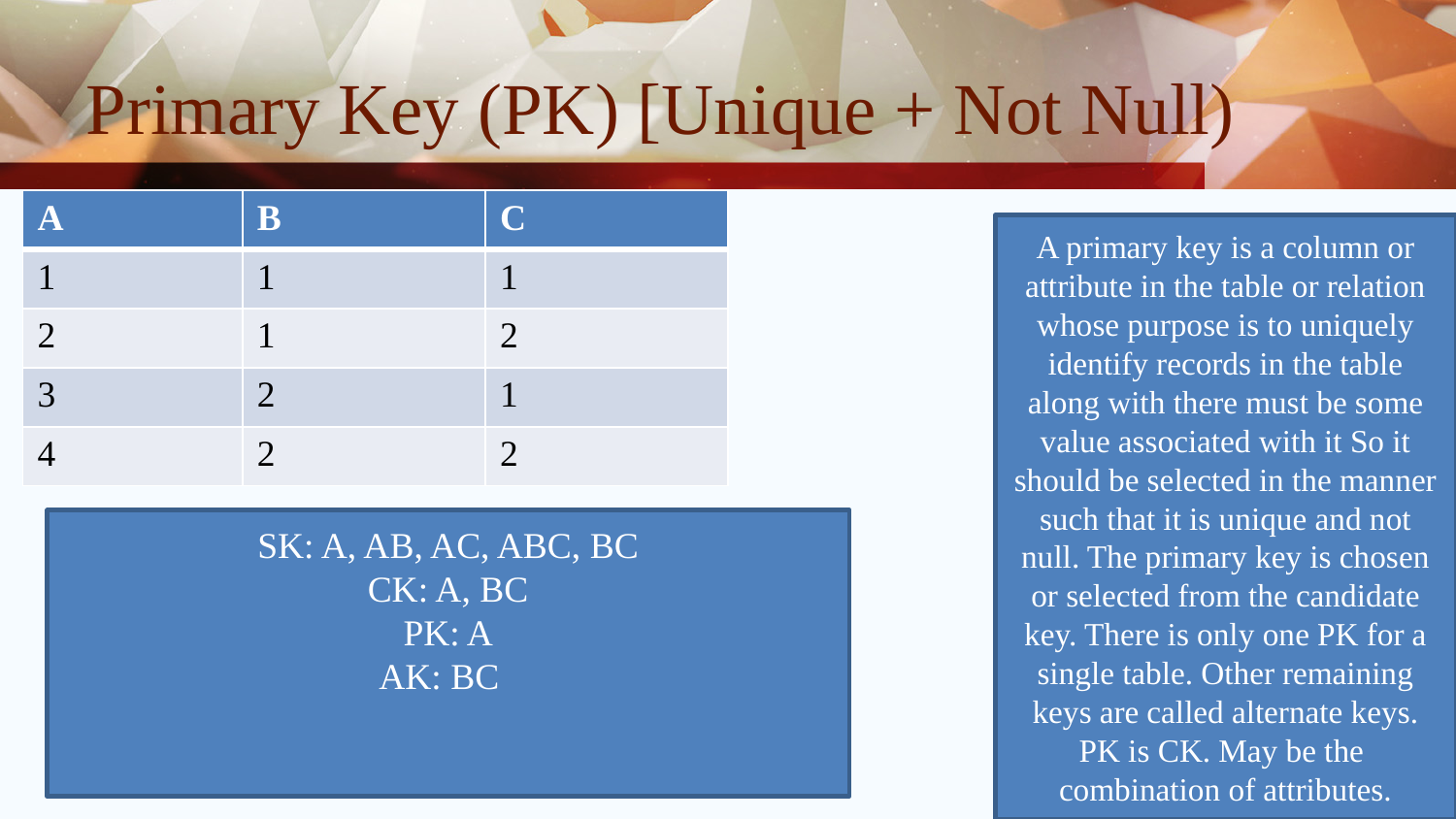

# Primary Key (PK) [Unique + Not Null)
| A | B | C |
| --- | --- | --- |
| 1 | 1 | 1 |
| 2 | 1 | 2 |
| 3 | 2 | 1 |
| 4 | 2 | 2 |

A primary key is a column or attribute in the table or relation whose purpose is to uniquely identify records in the table along with there must be some value associated with it So it should be selected in the manner such that it is unique and not null. The primary key is chosen or selected from the candidate key. There is only one PK for a single table. Other remaining keys are called alternate keys. PK is CK. May be the  combination of attributes.
SK: A, AB, AC, ABC, BC
CK: A, BC
PK: A
AK: BC